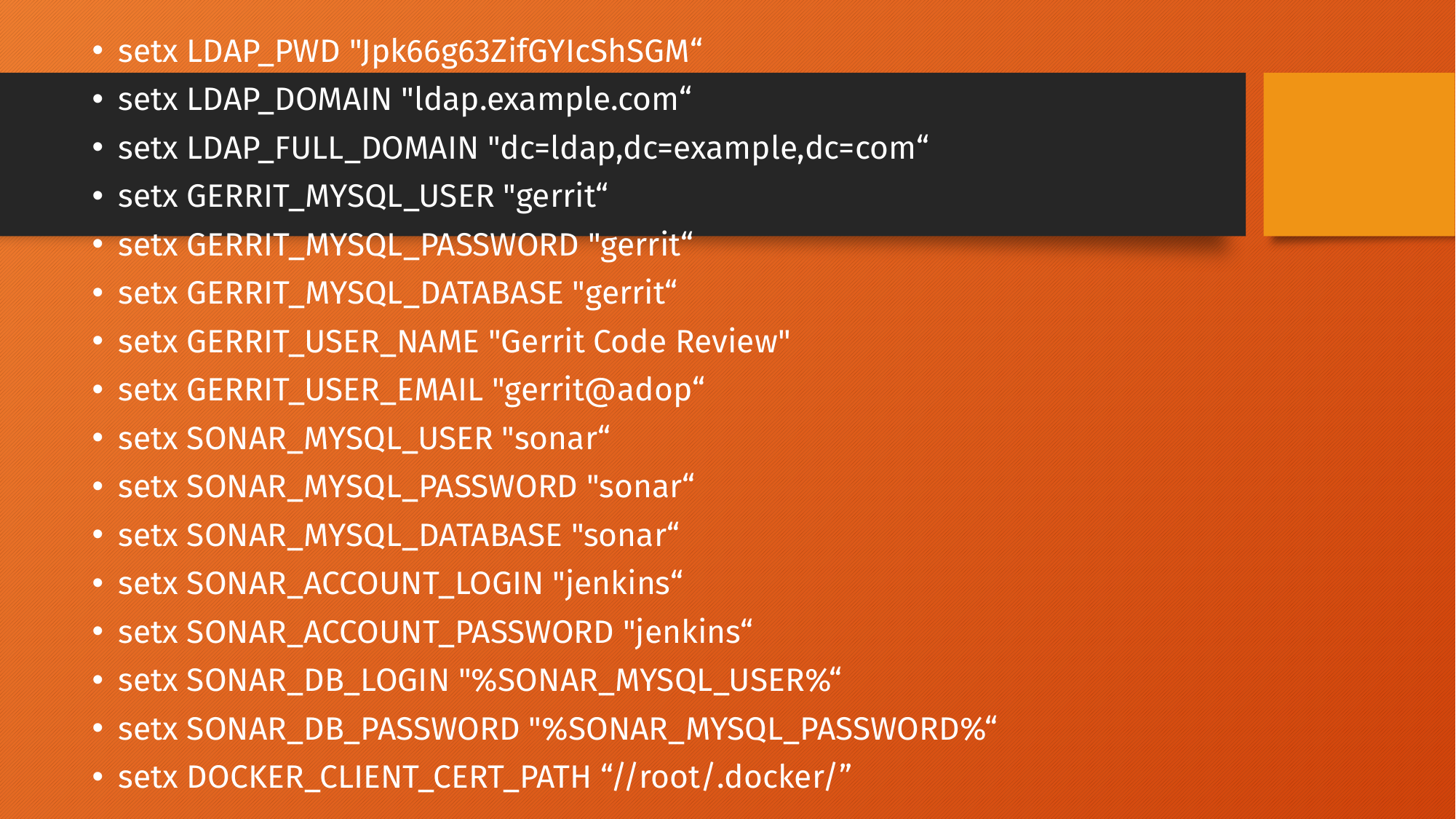

setx LDAP_PWD "Jpk66g63ZifGYIcShSGM“
setx LDAP_DOMAIN "ldap.example.com“
setx LDAP_FULL_DOMAIN "dc=ldap,dc=example,dc=com“
setx GERRIT_MYSQL_USER "gerrit“
setx GERRIT_MYSQL_PASSWORD "gerrit“
setx GERRIT_MYSQL_DATABASE "gerrit“
setx GERRIT_USER_NAME "Gerrit Code Review"
setx GERRIT_USER_EMAIL "gerrit@adop“
setx SONAR_MYSQL_USER "sonar“
setx SONAR_MYSQL_PASSWORD "sonar“
setx SONAR_MYSQL_DATABASE "sonar“
setx SONAR_ACCOUNT_LOGIN "jenkins“
setx SONAR_ACCOUNT_PASSWORD "jenkins“
setx SONAR_DB_LOGIN "%SONAR_MYSQL_USER%“
setx SONAR_DB_PASSWORD "%SONAR_MYSQL_PASSWORD%“
setx DOCKER_CLIENT_CERT_PATH “//root/.docker/”